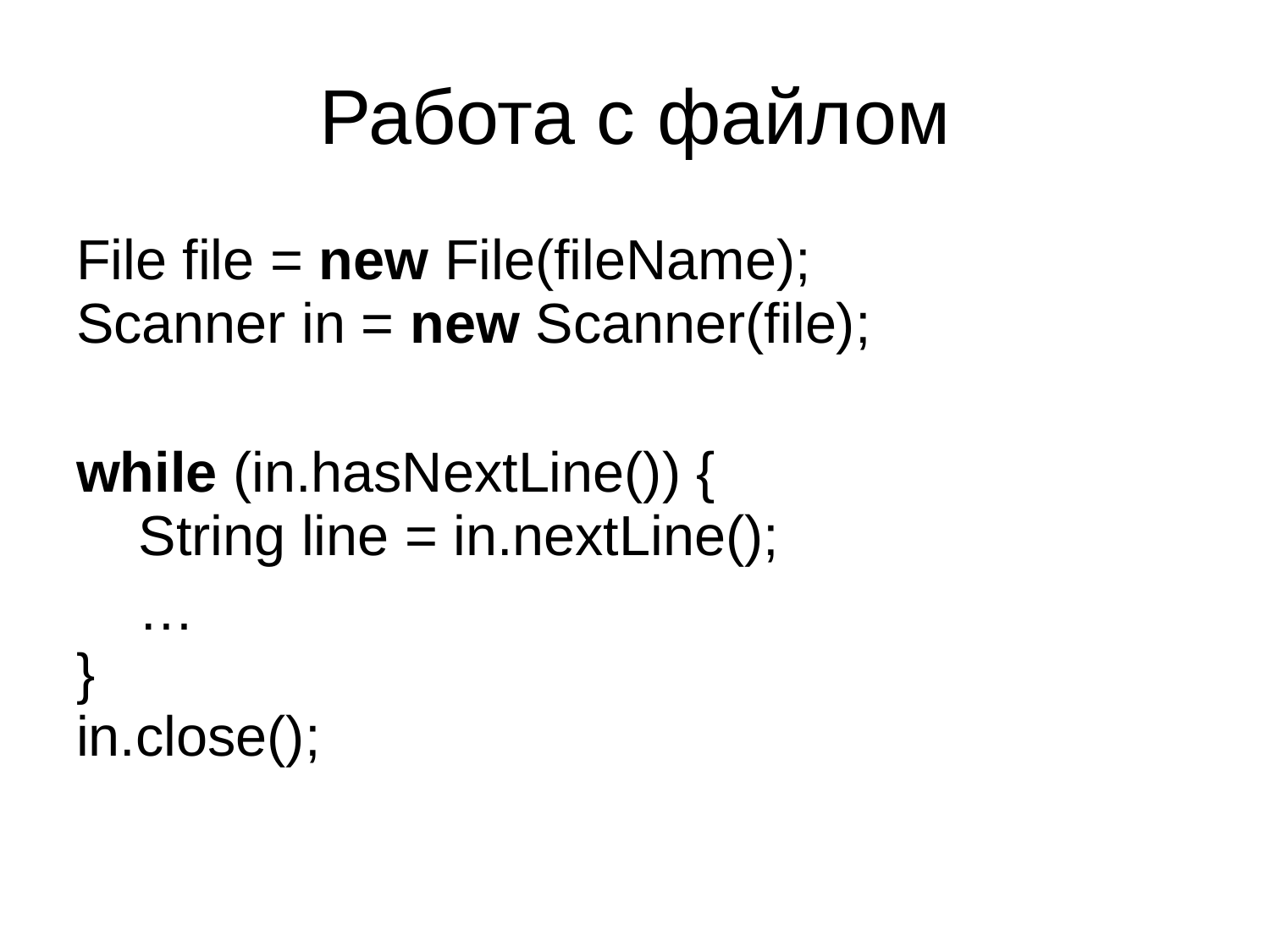

# Работа с файлом
File file = new File(fileName);
Scanner in = new Scanner(file);

while (in.hasNextLine()) {
    String line = in.nextLine();
    …
}
in.close();